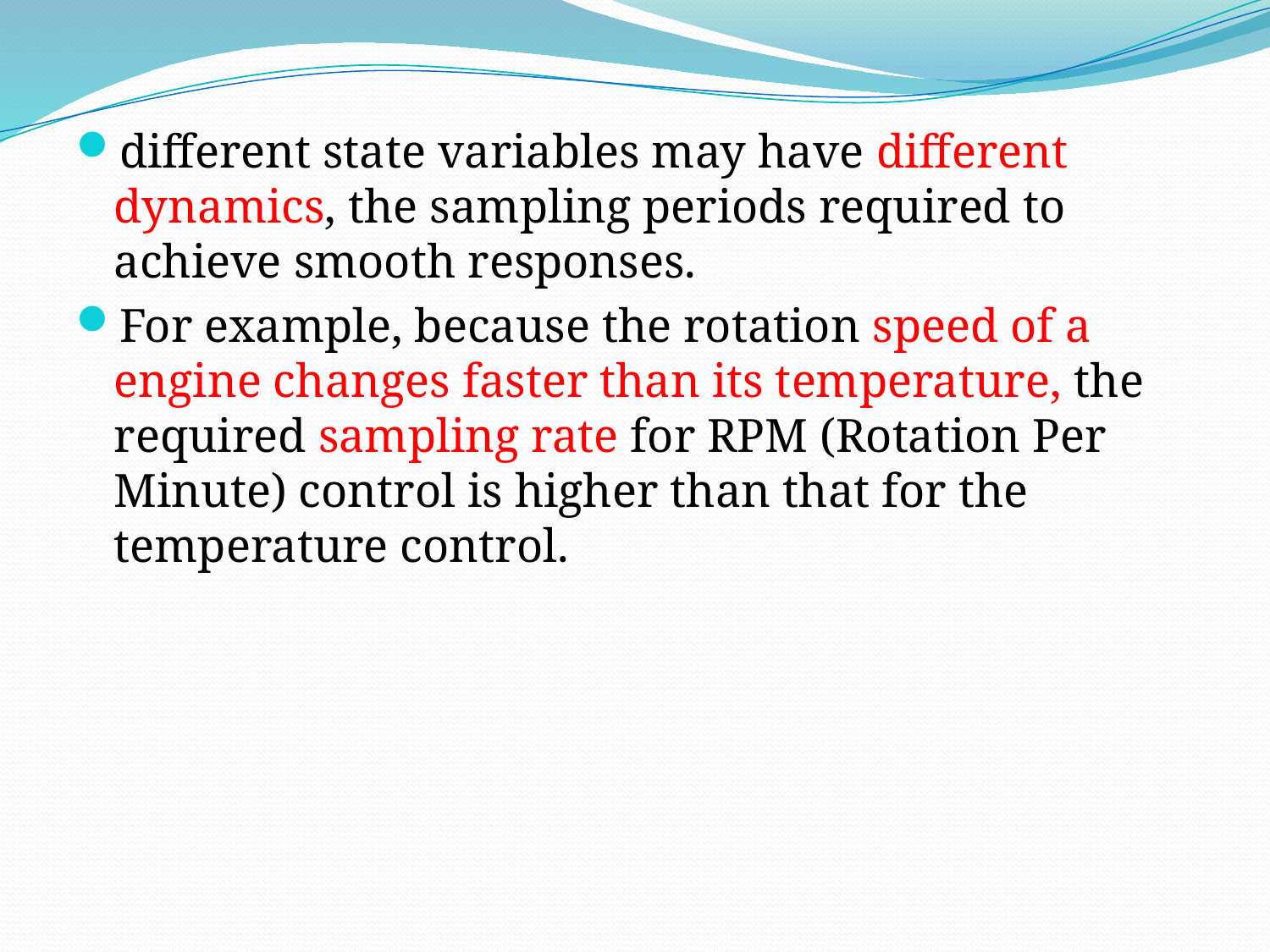

different state variables may have different dynamics, the sampling periods required to achieve smooth responses.
For example, because the rotation speed of a engine changes faster than its temperature, the required sampling rate for RPM (Rotation Per Minute) control is higher than that for the temperature control.